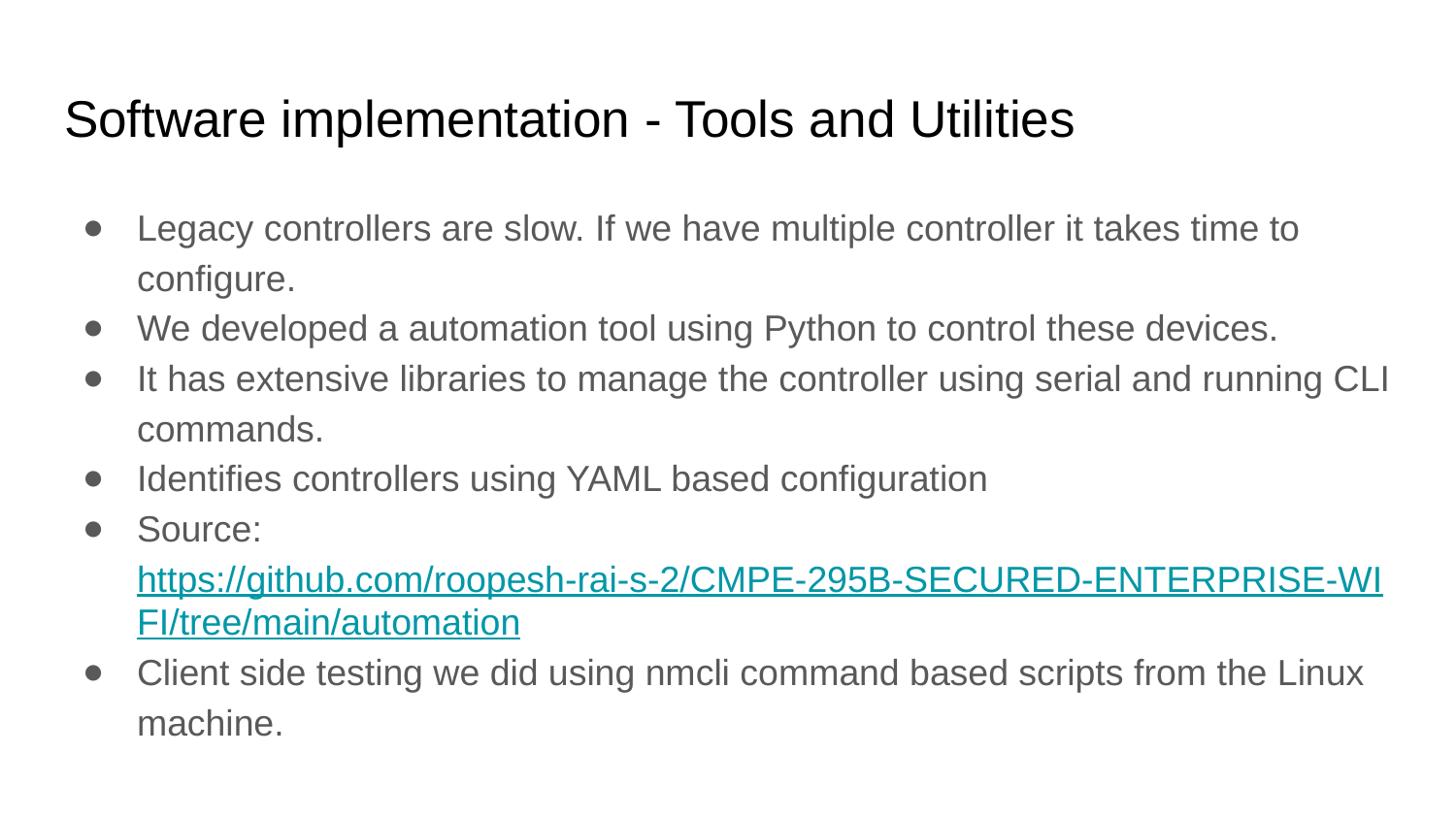

# Software implementation - Tools and Utilities
Legacy controllers are slow. If we have multiple controller it takes time to configure.
We developed a automation tool using Python to control these devices.
It has extensive libraries to manage the controller using serial and running CLI commands.
Identifies controllers using YAML based configuration
Source: https://github.com/roopesh-rai-s-2/CMPE-295B-SECURED-ENTERPRISE-WIFI/tree/main/automation
Client side testing we did using nmcli command based scripts from the Linux machine.